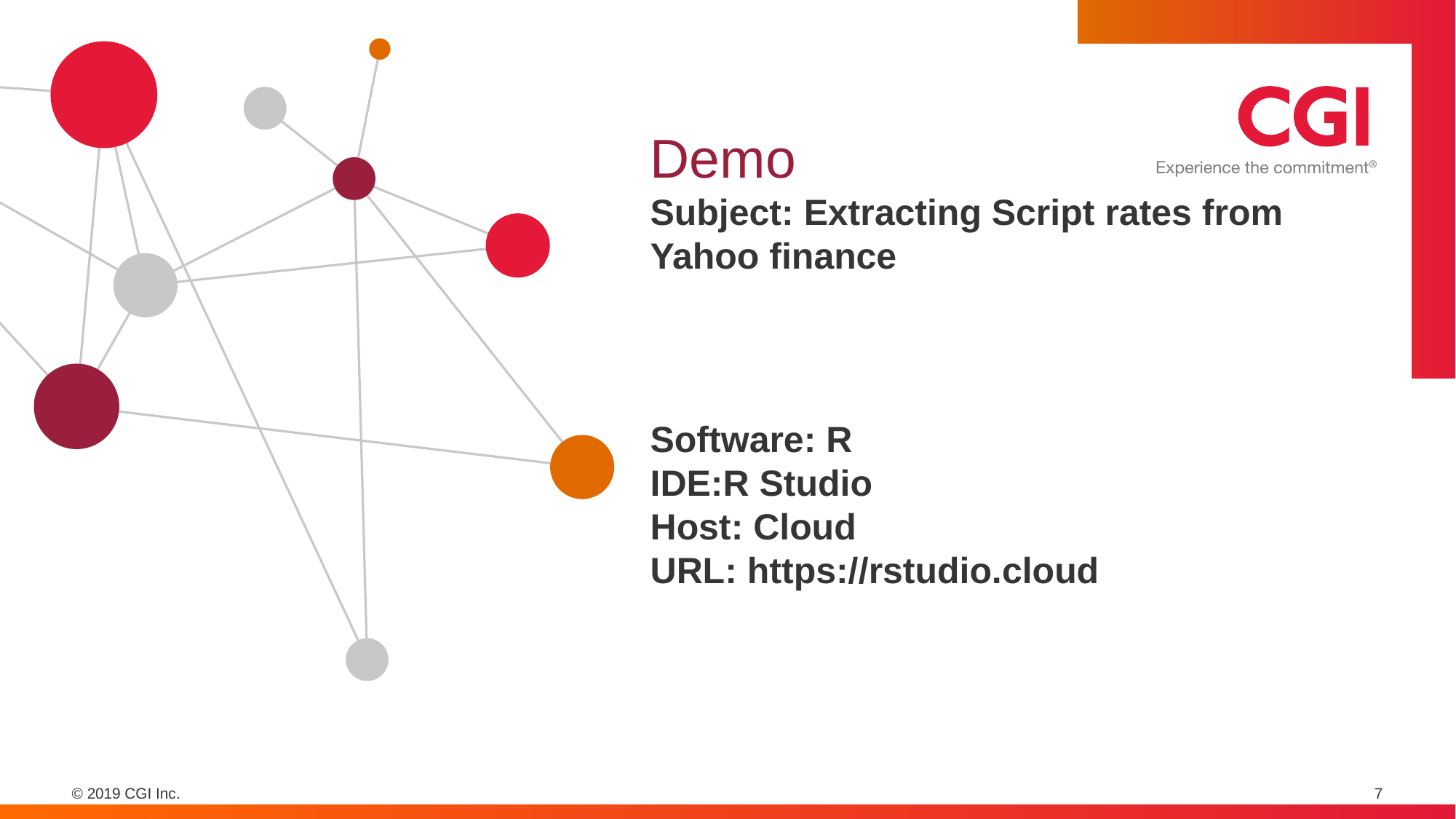

# Demo Subject: Extracting Script rates from Yahoo finance
Software: R
IDE:R Studio
Host: Cloud
URL: https://rstudio.cloud

7